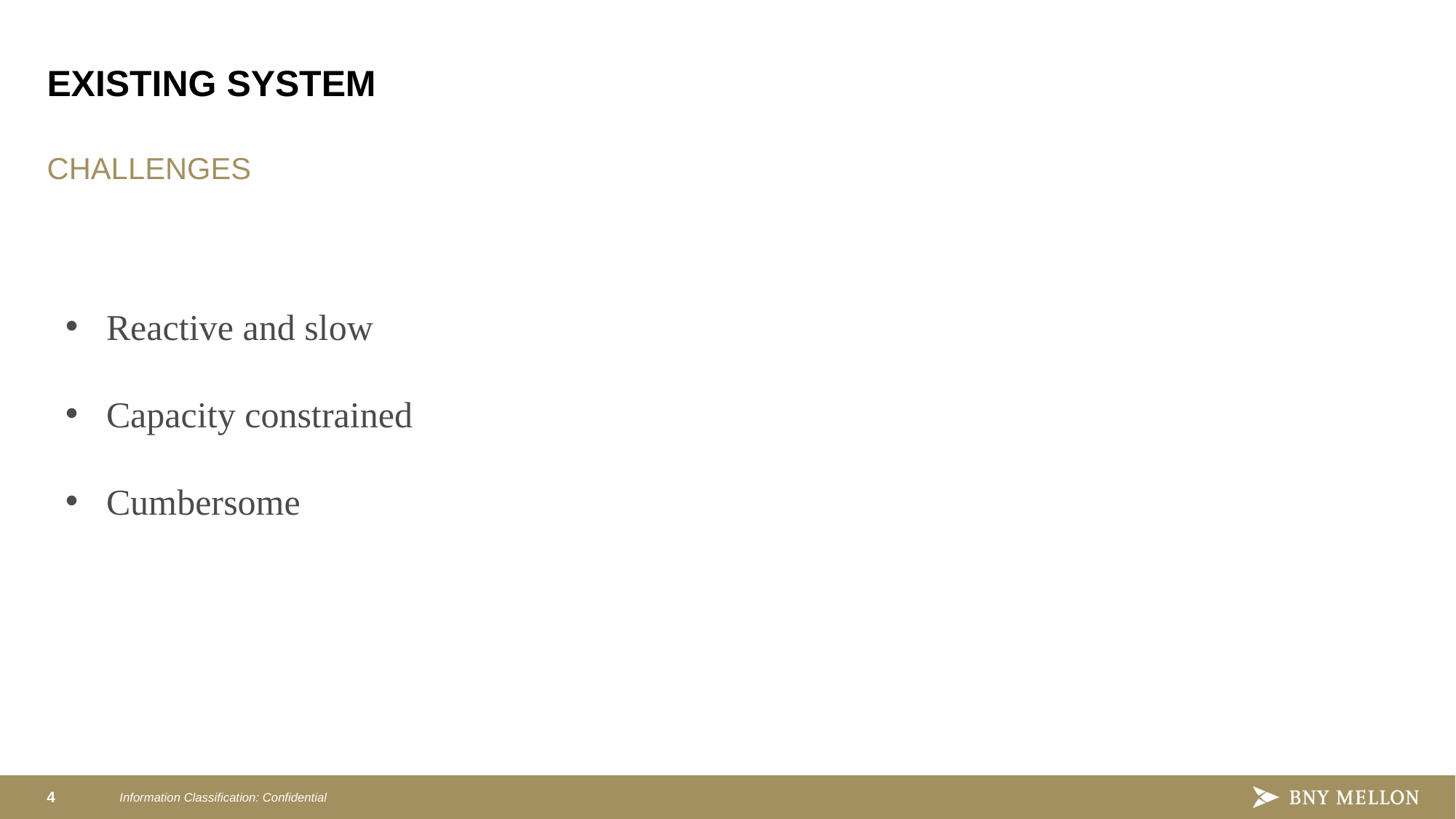

# EXISTING SYSTEM
CHALLENGES
Reactive and slow
Capacity constrained
Cumbersome